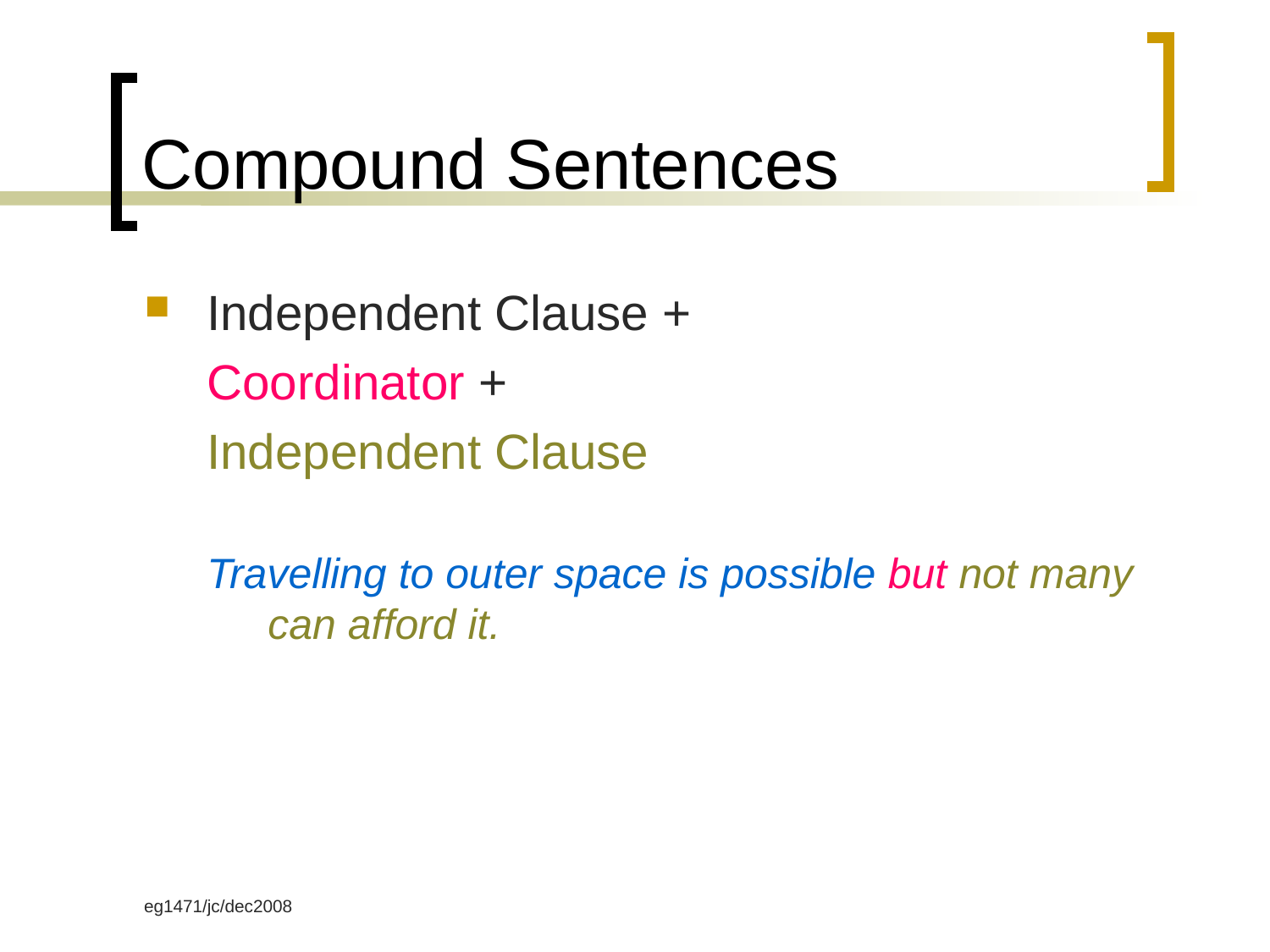

# Compound Sentences
Independent Clause +
	Coordinator +
	Independent Clause

Travelling to outer space is possible but not many can afford it.
eg1471/jc/dec2008